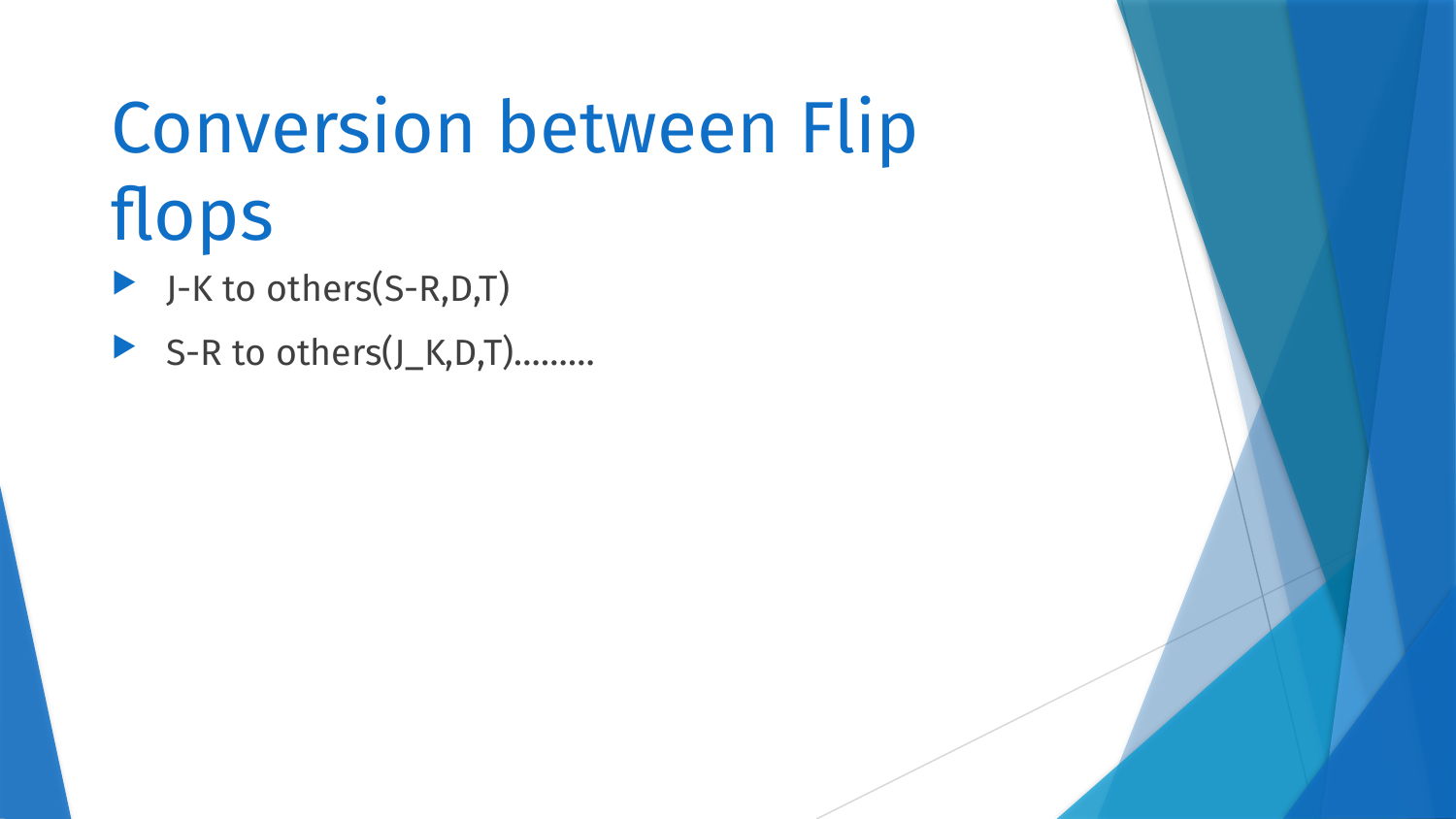

# Conversion between Flip flops
J-K to others(S-R,D,T)
S-R to others(J_K,D,T)………